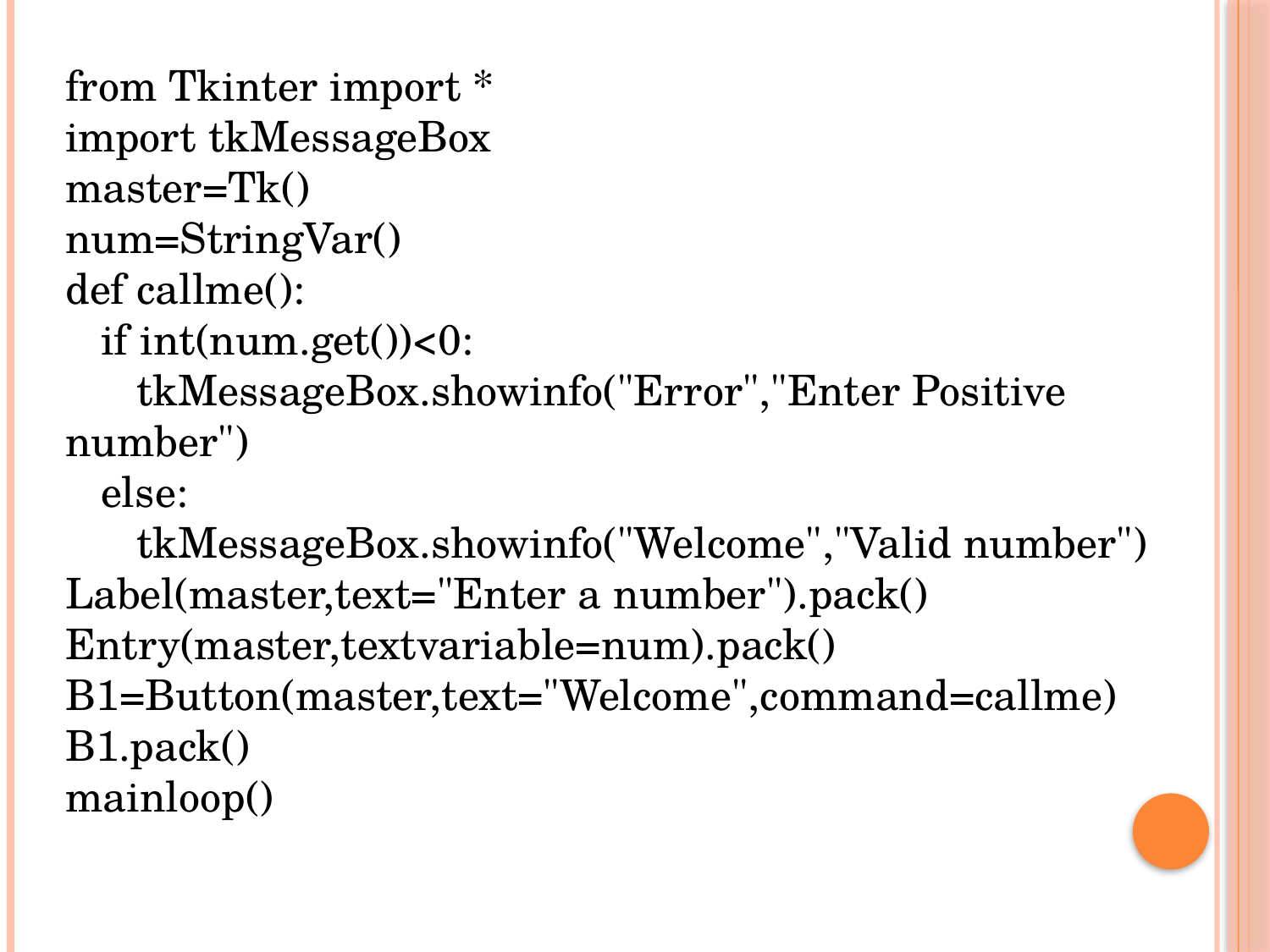

from Tkinter import *
import tkMessageBox
master=Tk()
num=StringVar()
def callme():
   if int(num.get())<0:
      tkMessageBox.showinfo("Error","Enter Positive number")
   else:
      tkMessageBox.showinfo("Welcome","Valid number")
Label(master,text="Enter a number").pack()
Entry(master,textvariable=num).pack()
B1=Button(master,text="Welcome",command=callme)
B1.pack()
mainloop()